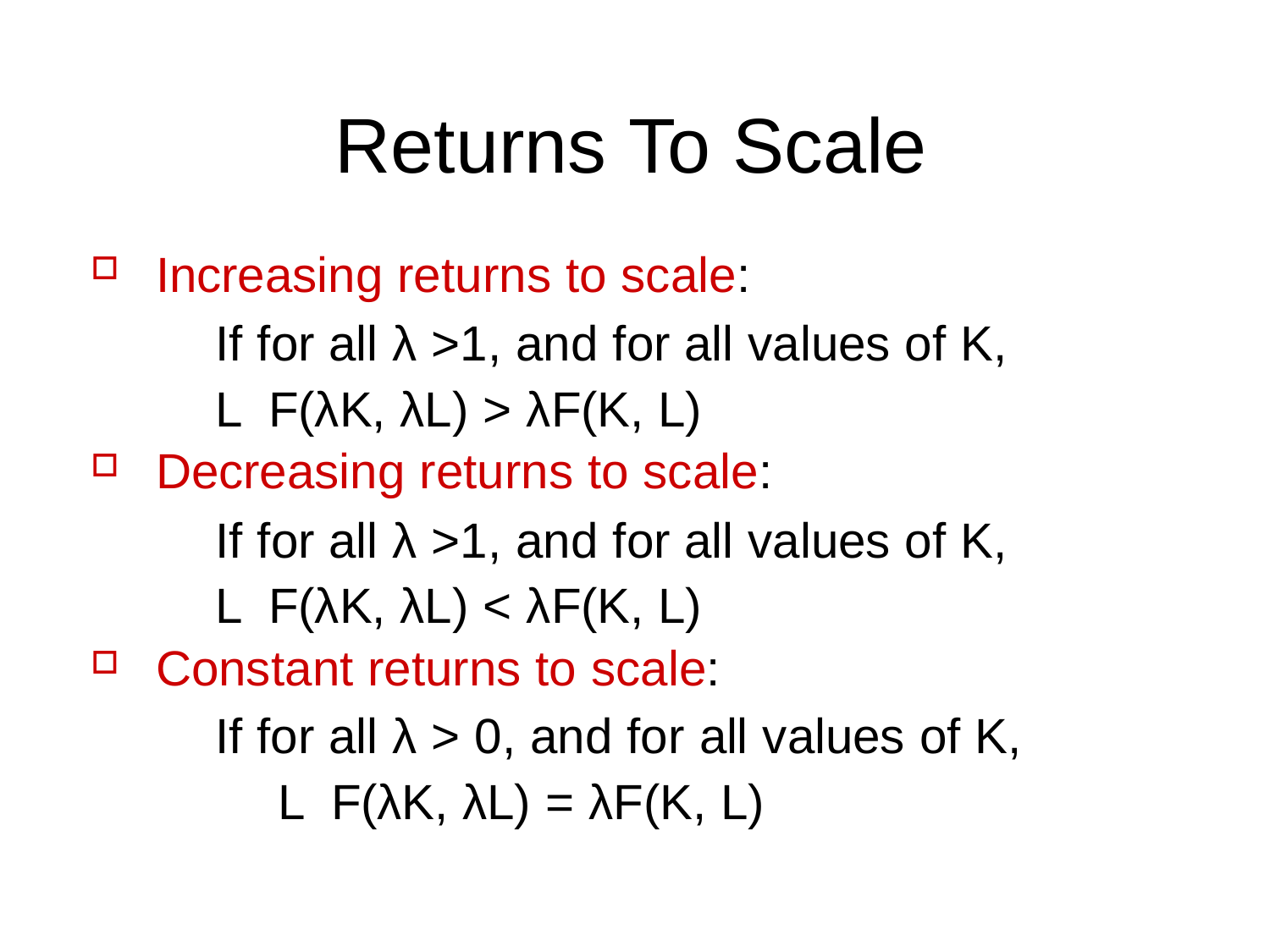

# Returns To Scale
Increasing returns to scale:
If for all λ >1, and for all values of K, L  F(λK, λL) > λF(K, L)
Decreasing returns to scale:
If for all λ >1, and for all values of K, L  F(λK, λL) < λF(K, L)
Constant returns to scale:
If for all λ > 0, and for all values of K, L  F(λK, λL) = λF(K, L)